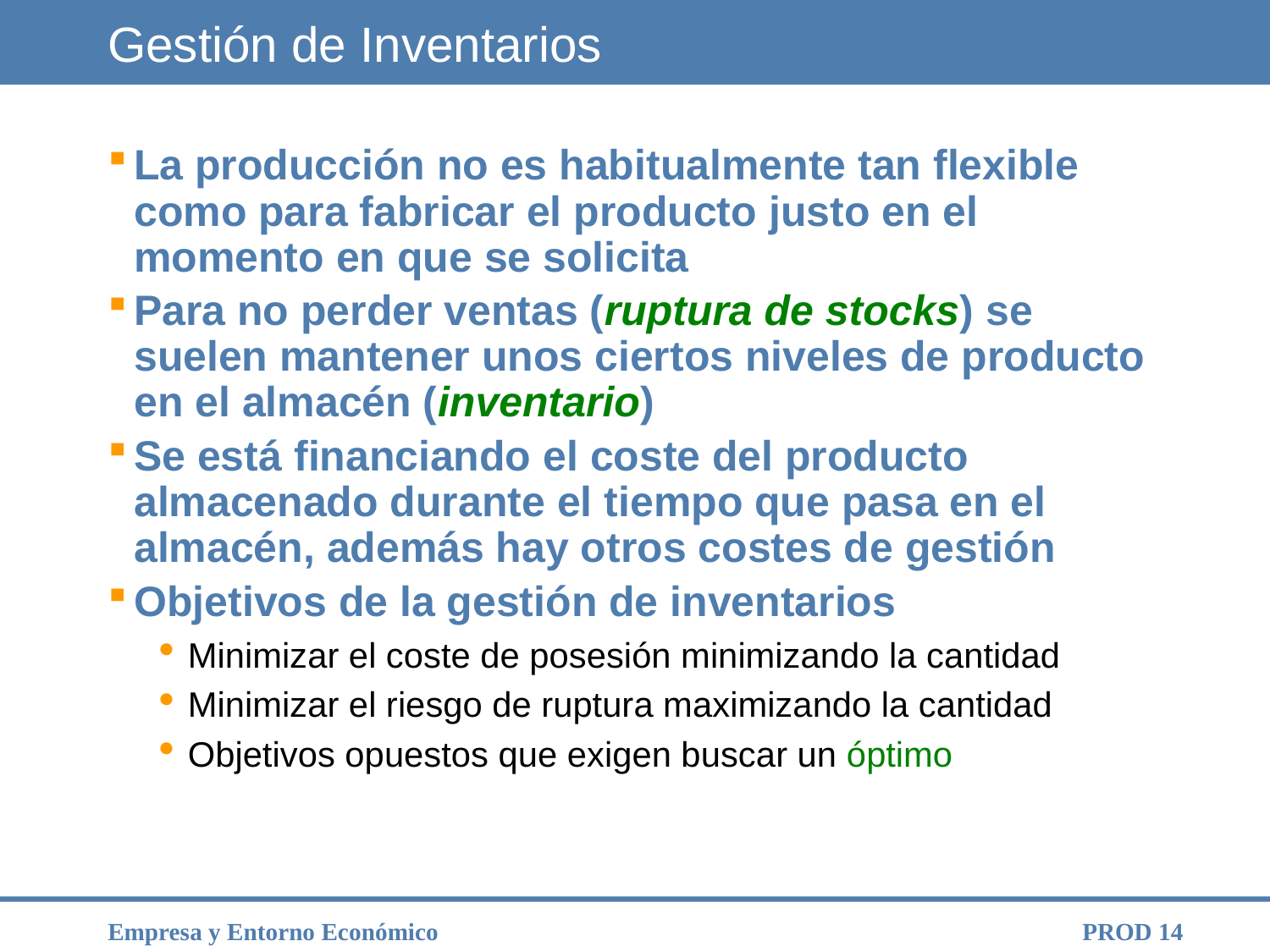

Gestión de Inventarios
La producción no es habitualmente tan flexible como para fabricar el producto justo en el momento en que se solicita
Para no perder ventas (ruptura de stocks) se suelen mantener unos ciertos niveles de producto en el almacén (inventario)
Se está financiando el coste del producto almacenado durante el tiempo que pasa en el almacén, además hay otros costes de gestión
Objetivos de la gestión de inventarios
Minimizar el coste de posesión minimizando la cantidad
Minimizar el riesgo de ruptura maximizando la cantidad
Objetivos opuestos que exigen buscar un óptimo